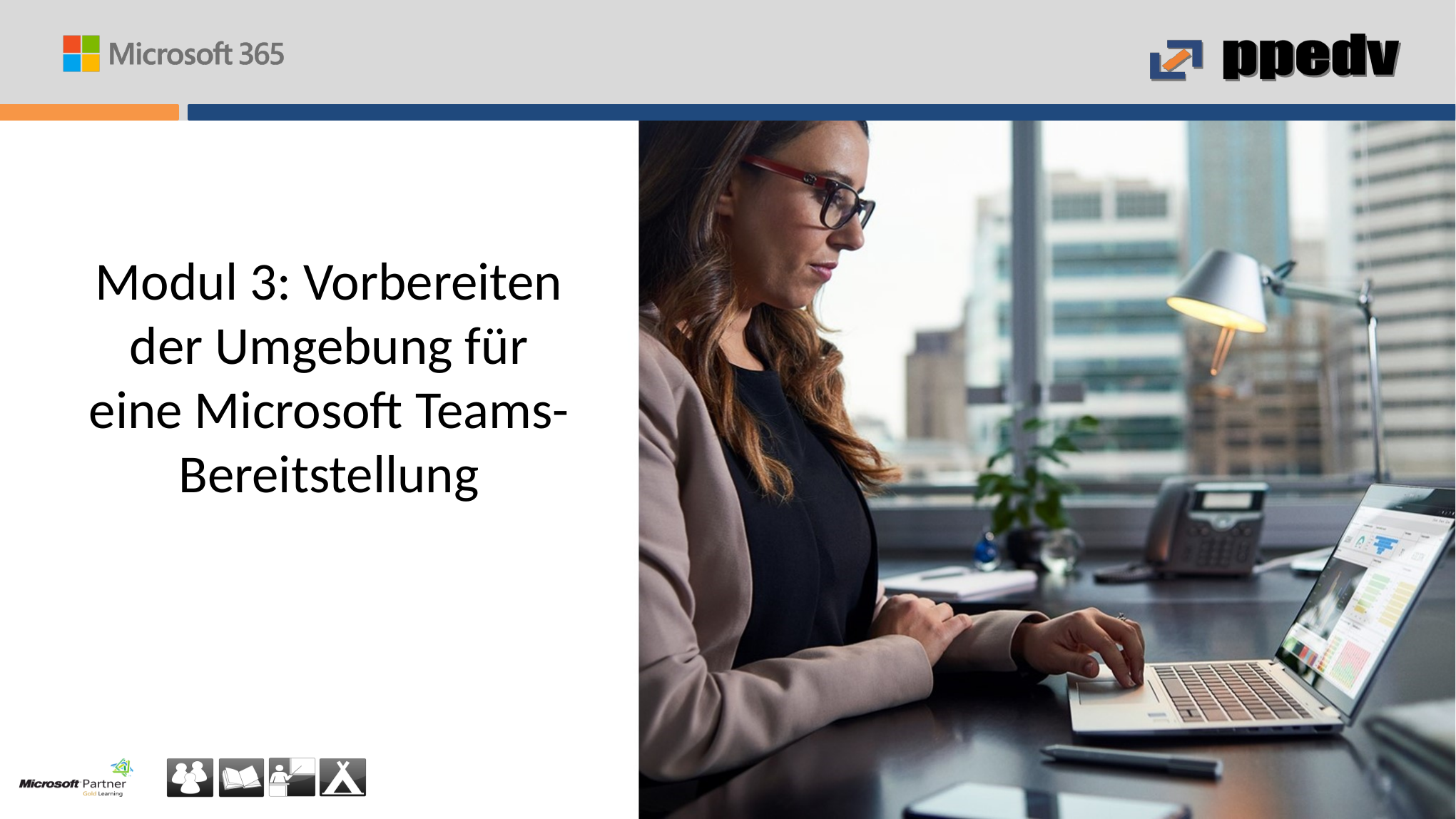

# Modul 3: Vorbereiten der Umgebung für eine Microsoft Teams-Bereitstellung